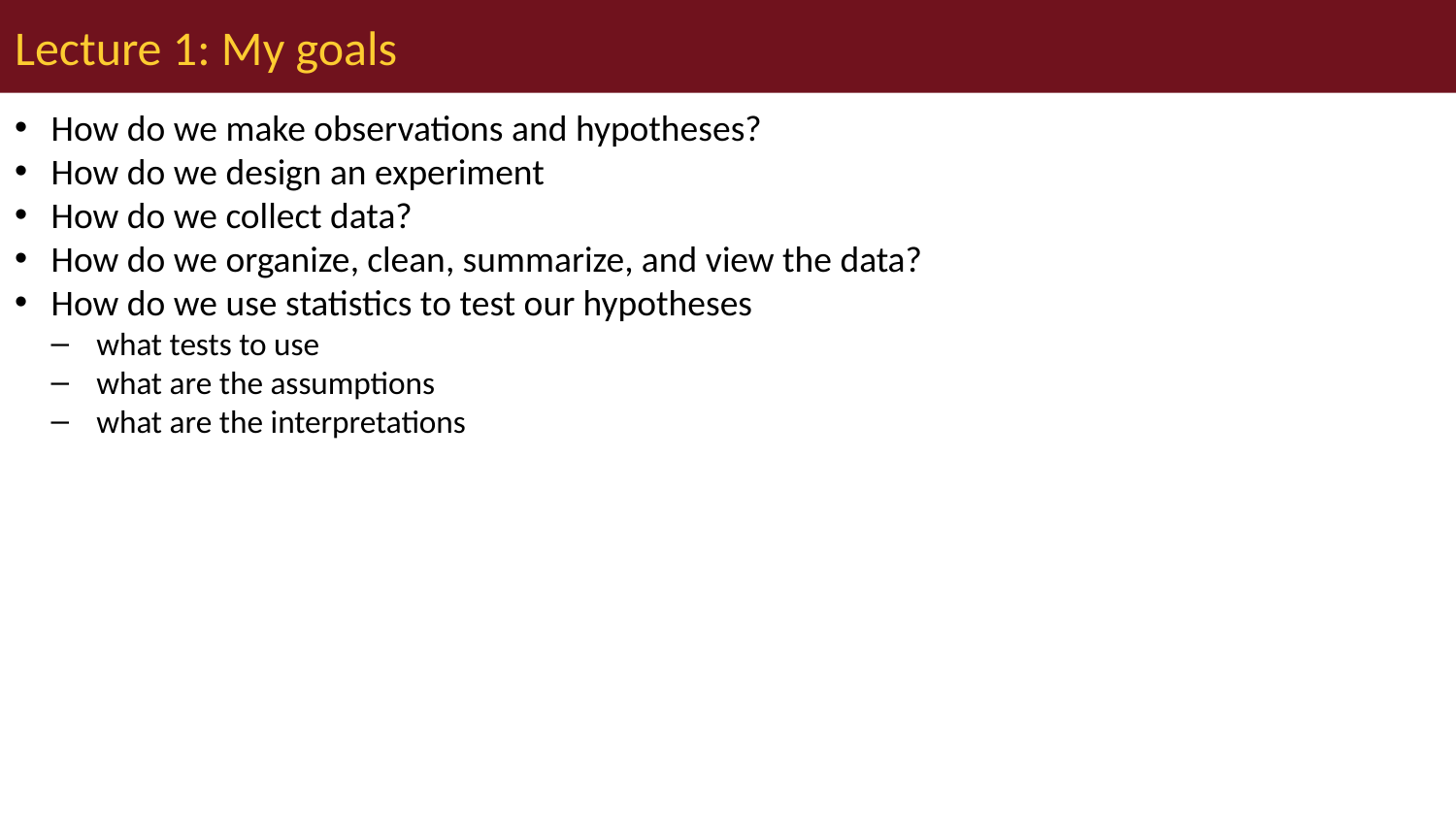

# Lecture 1: My goals
How do we make observations and hypotheses?
How do we design an experiment
How do we collect data?
How do we organize, clean, summarize, and view the data?
How do we use statistics to test our hypotheses
what tests to use
what are the assumptions
what are the interpretations